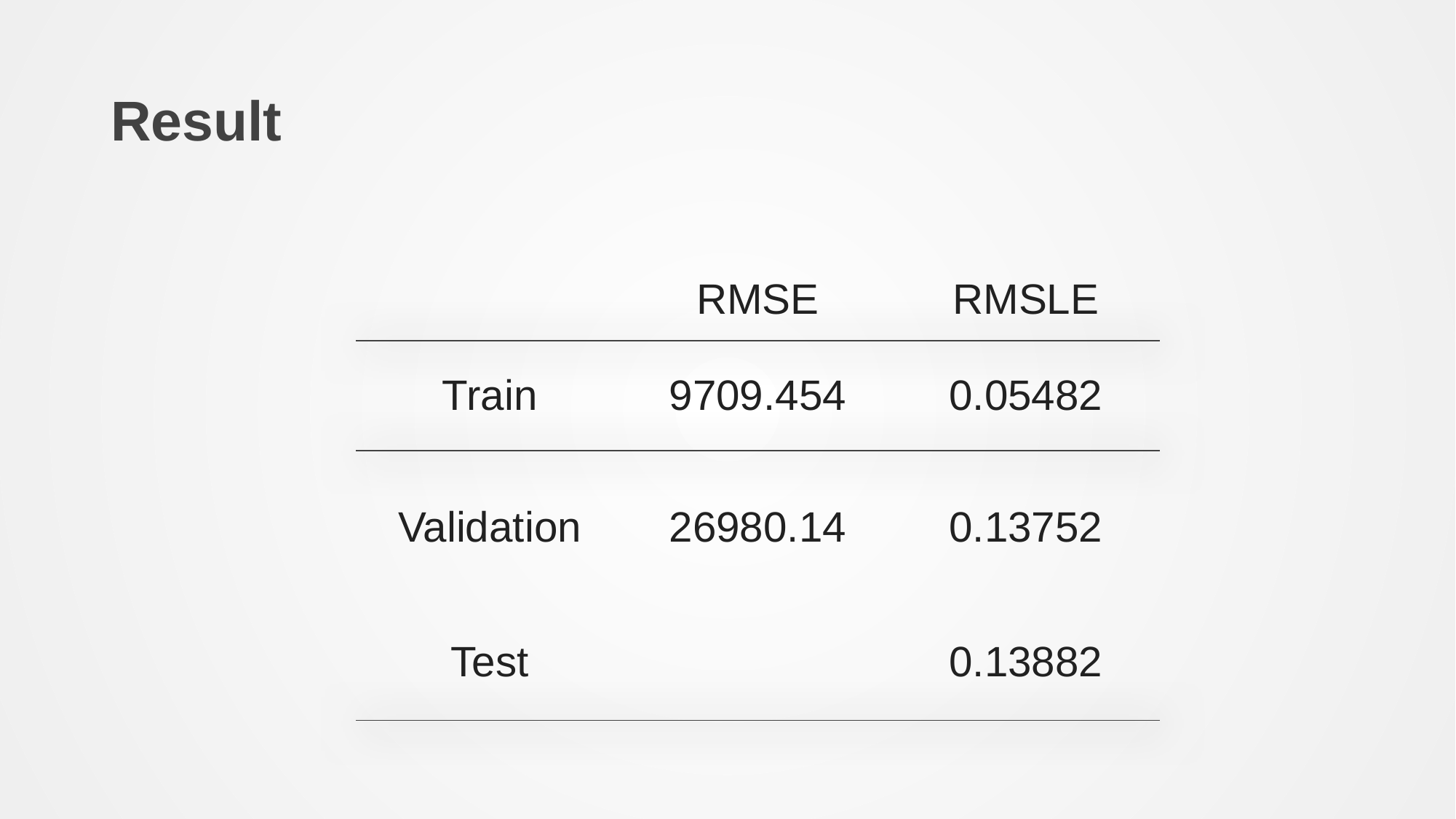

# Result
|  | RMSE | RMSLE |
| --- | --- | --- |
| Train | 9709.454 | 0.05482 |
| Validation | 26980.14 | 0.13752 |
| Test |  | 0.13882 |